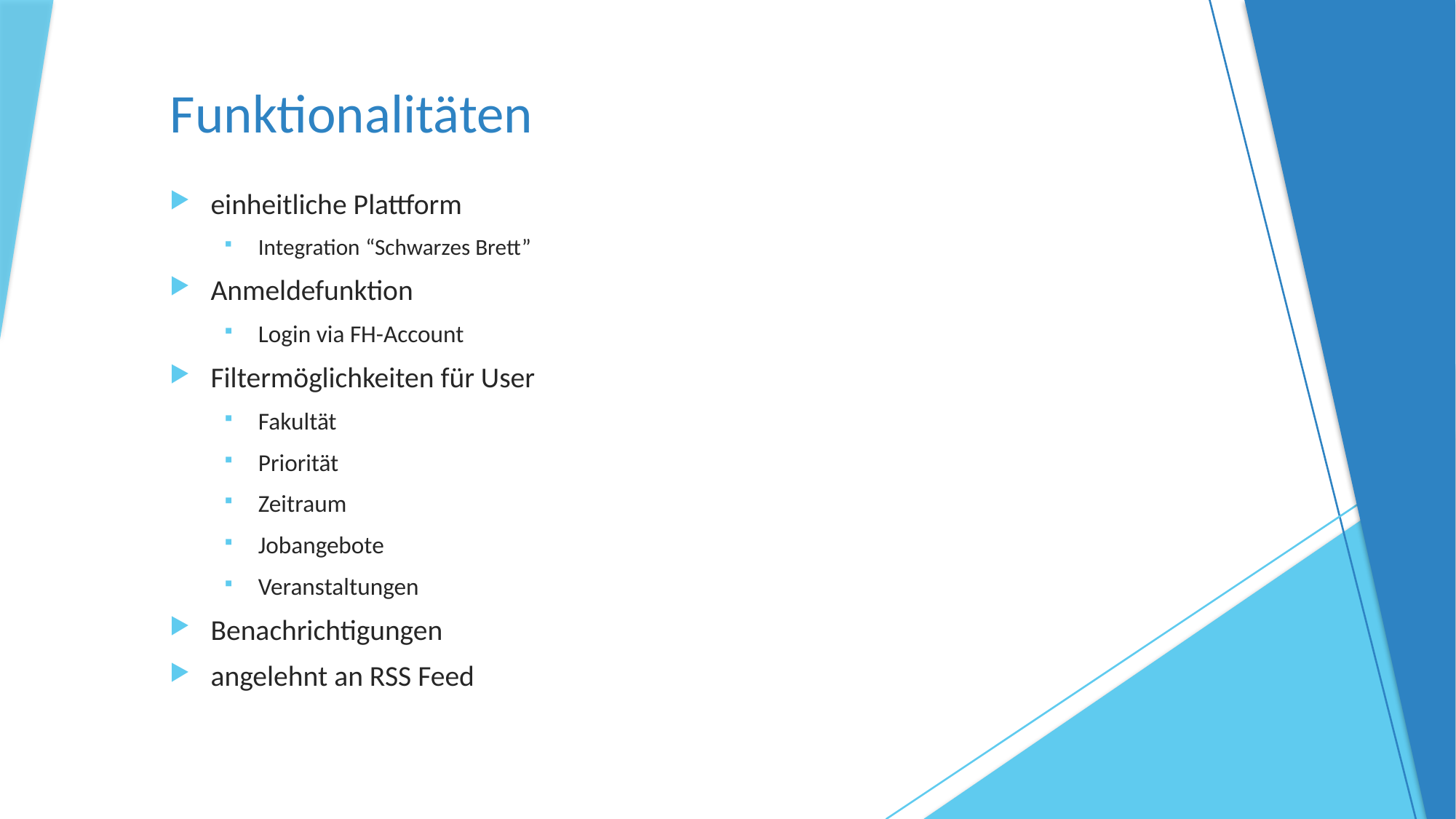

# Funktionalitäten
einheitliche Plattform
Integration “Schwarzes Brett”
Anmeldefunktion
Login via FH-Account
Filtermöglichkeiten für User
Fakultät
Priorität
Zeitraum
Jobangebote
Veranstaltungen
Benachrichtigungen
angelehnt an RSS Feed